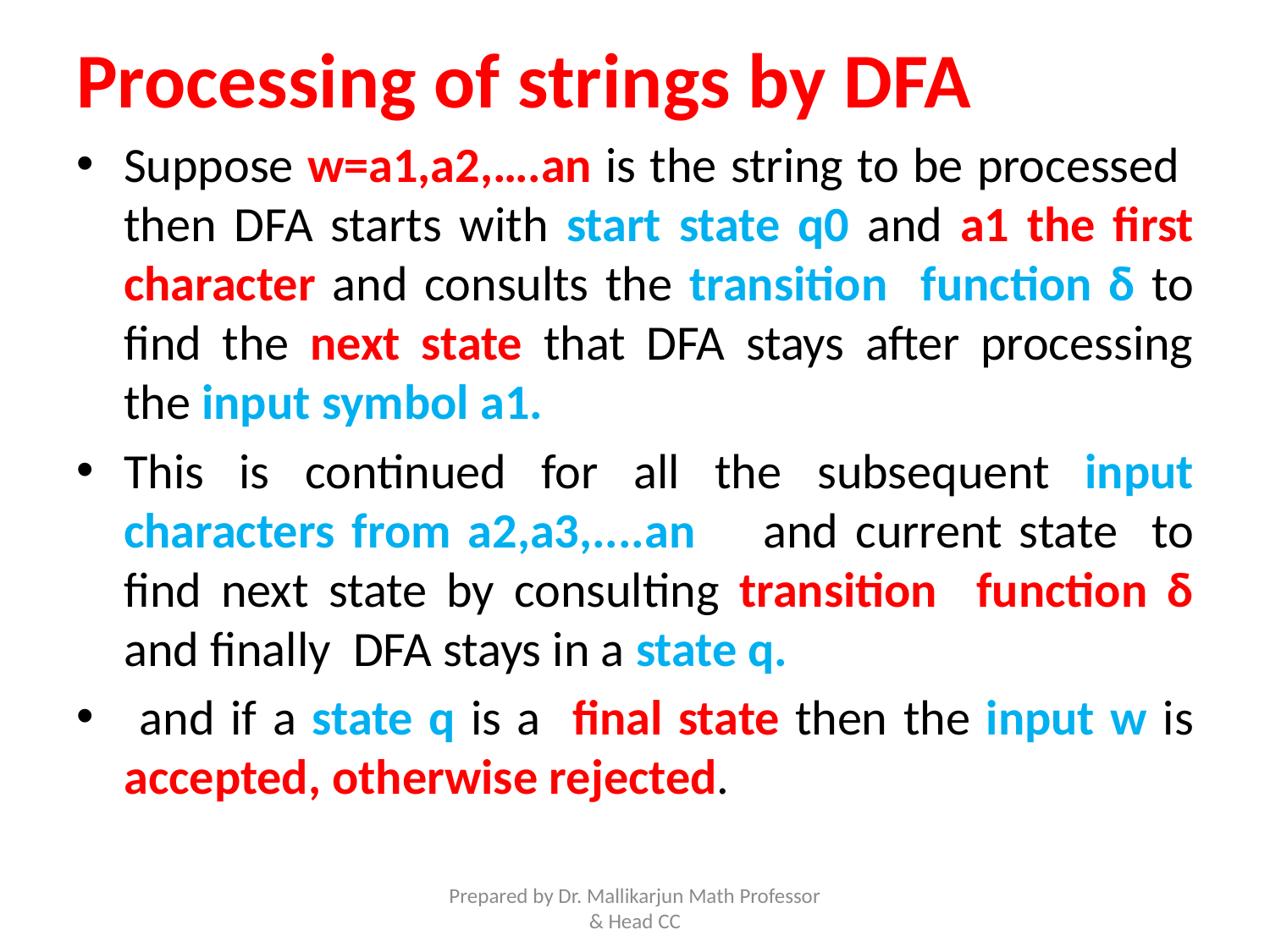

# Processing of strings by DFA
Suppose w=a1,a2,….an is the string to be processed  then DFA starts with start state q0 and a1 the first character and consults the transition  function δ to find the next state that DFA stays after processing the input symbol a1.
This is continued for all the subsequent input characters from a2,a3,....an    and current state  to find next state by consulting transition  function δ and finally  DFA stays in a state q.
 and if a state q is a  final state then the input w is accepted, otherwise rejected.
Prepared by Dr. Mallikarjun Math Professor & Head CC